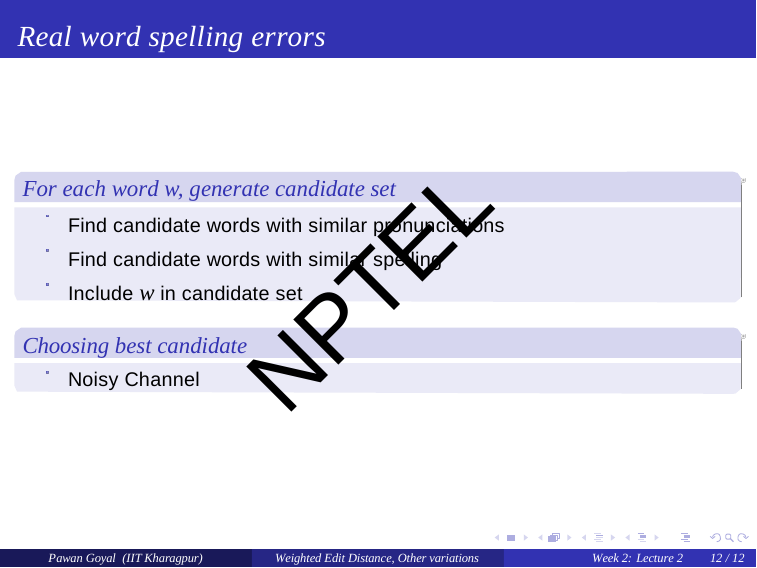

# Real word spelling errors

For each word w, generate candidate set
Find candidate words with similar pronunciations Find candidate words with similar spelling Include w in candidate set

Choosing best candidate
Noisy Channel

NPTEL

Pawan Goyal  (IIT Kharagpur)
Weighted Edit Distance, Other variations
Week 2: Lecture 2
12 / 12